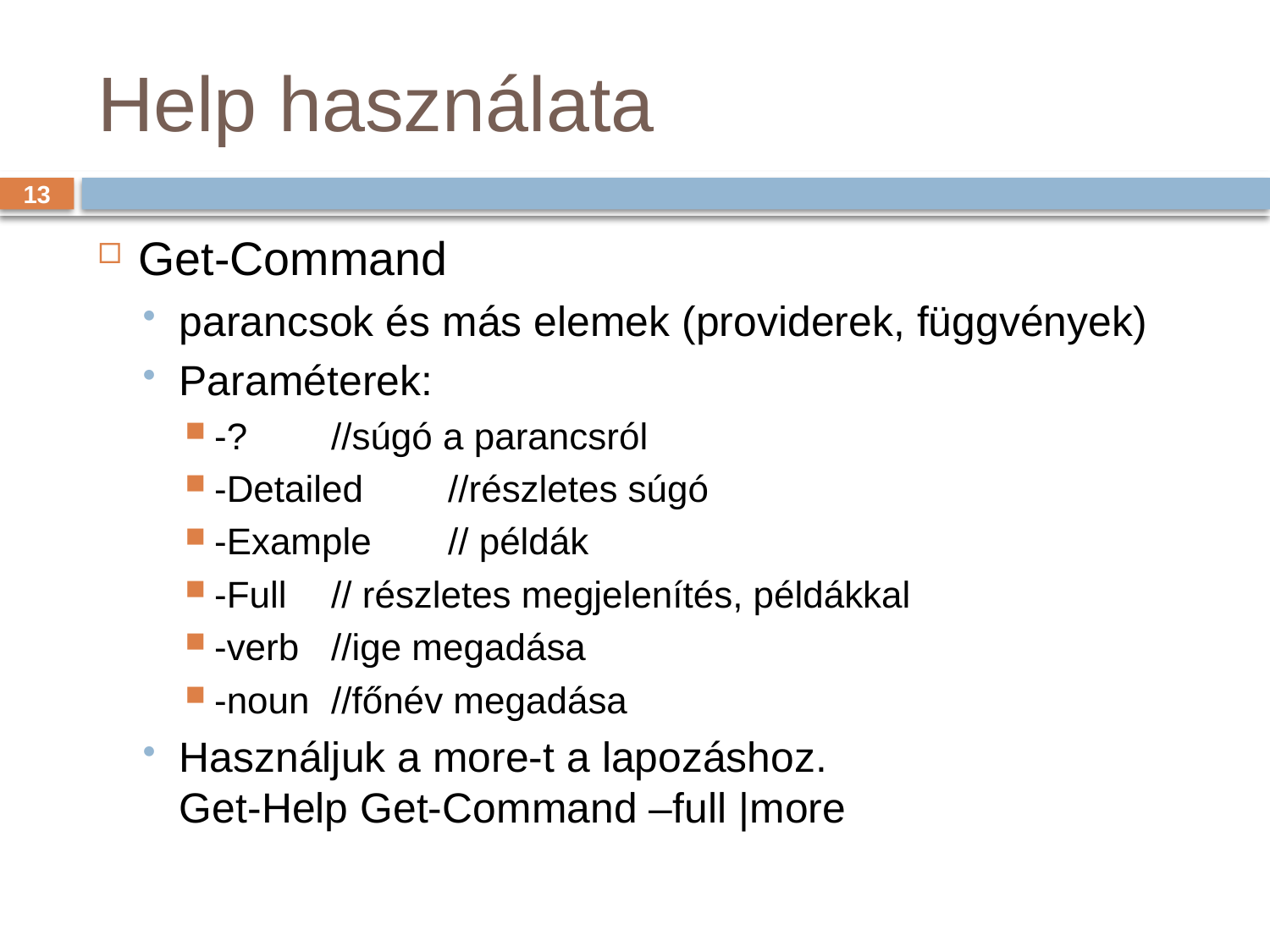

# Help használata
13
Get-Command
parancsok és más elemek (providerek, függvények)
Paraméterek:
-?  		//súgó a parancsról
-Detailed 	//részletes súgó
-Example 	// példák
-Full 		// részletes megjelenítés, példákkal
-verb  		//ige megadása
-noun 		//főnév megadása
Használjuk a more-t a lapozáshoz.
Get-Help Get-Command –full |more